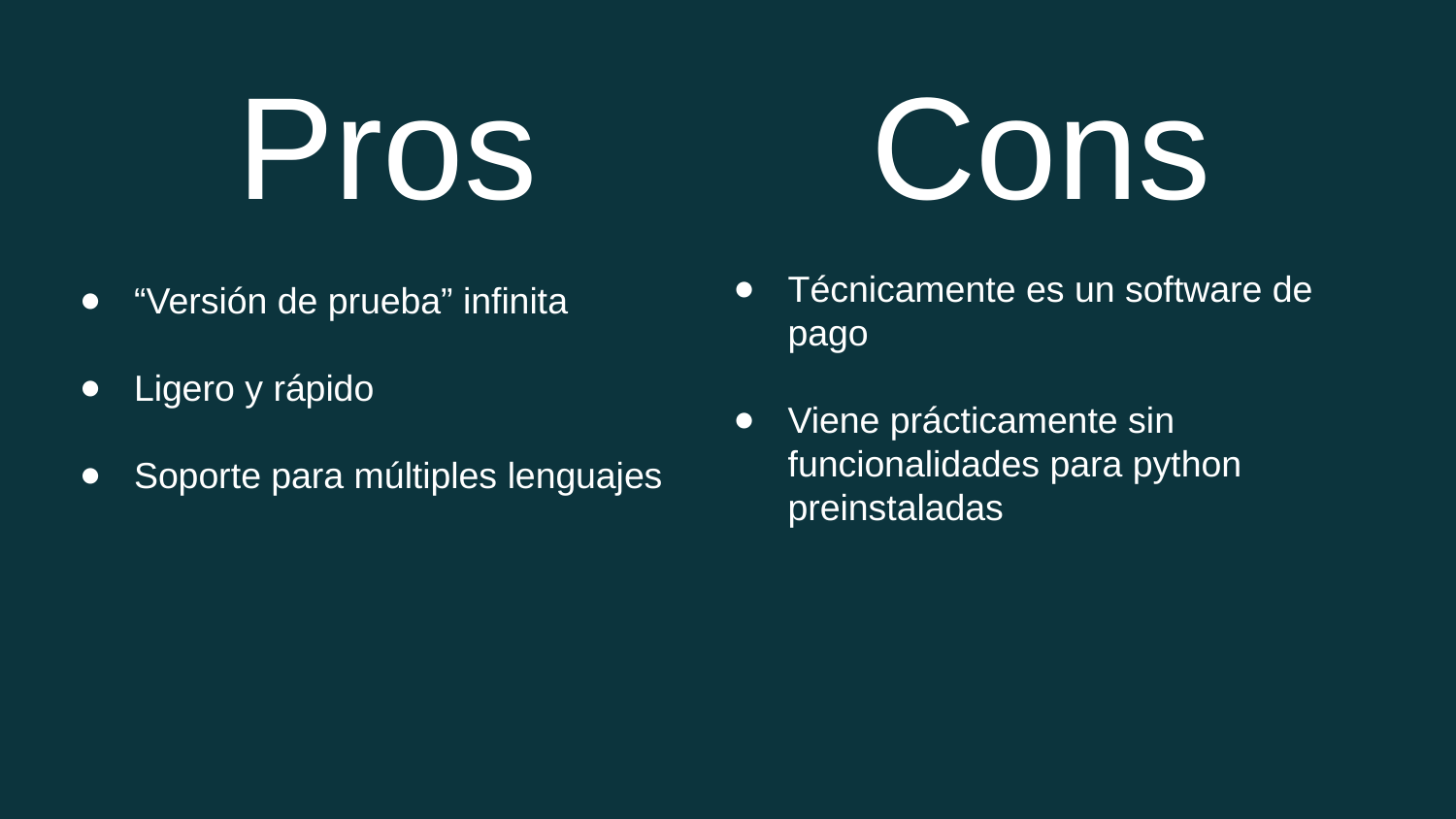

# Pros
Cons
Técnicamente es un software de pago

Viene prácticamente sin funcionalidades para python preinstaladas
“Versión de prueba” infinita

Ligero y rápido

Soporte para múltiples lenguajes